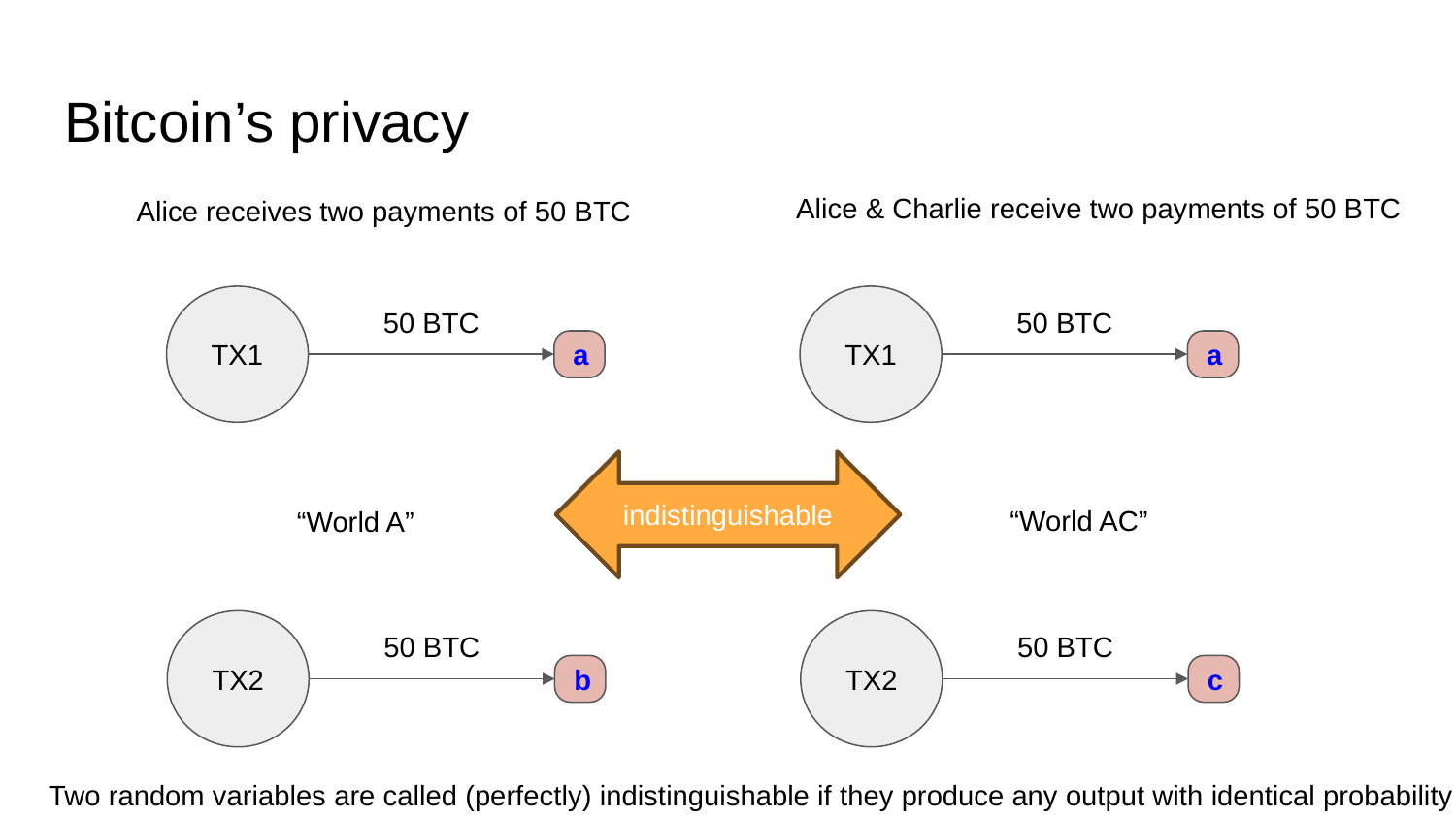

# Bitcoin’s privacy
Alice & Charlie receive two payments of 50 BTC
Alice receives two payments of 50 BTC
TX1
TX1
50 BTC
50 BTC
a
a
indistinguishable
“World AC”
“World A”
TX2
TX2
50 BTC
50 BTC
b
c
Two random variables are called (perfectly) indistinguishable if they produce any output with identical probability